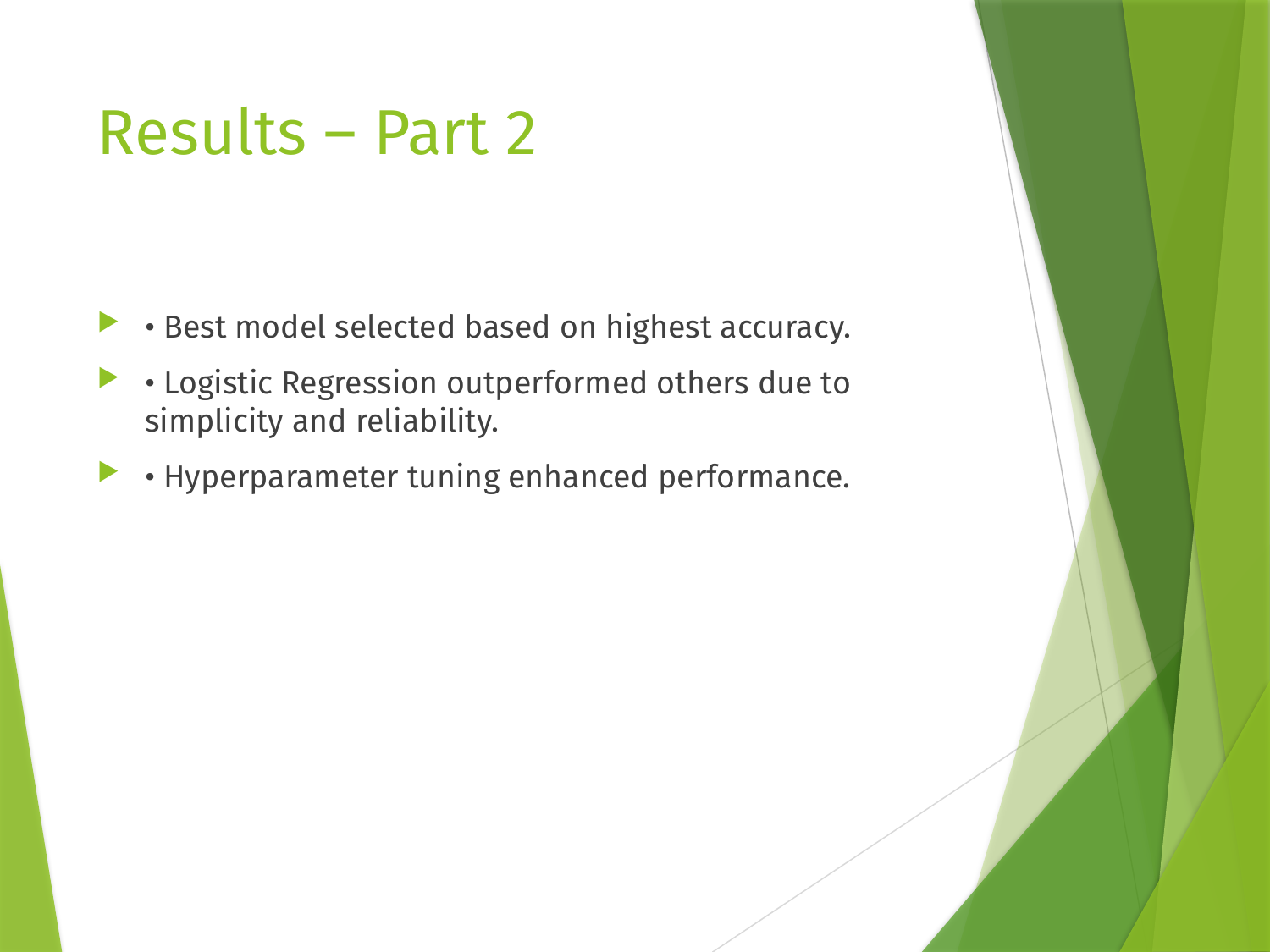

# Results – Part 2
• Best model selected based on highest accuracy.
• Logistic Regression outperformed others due to simplicity and reliability.
• Hyperparameter tuning enhanced performance.